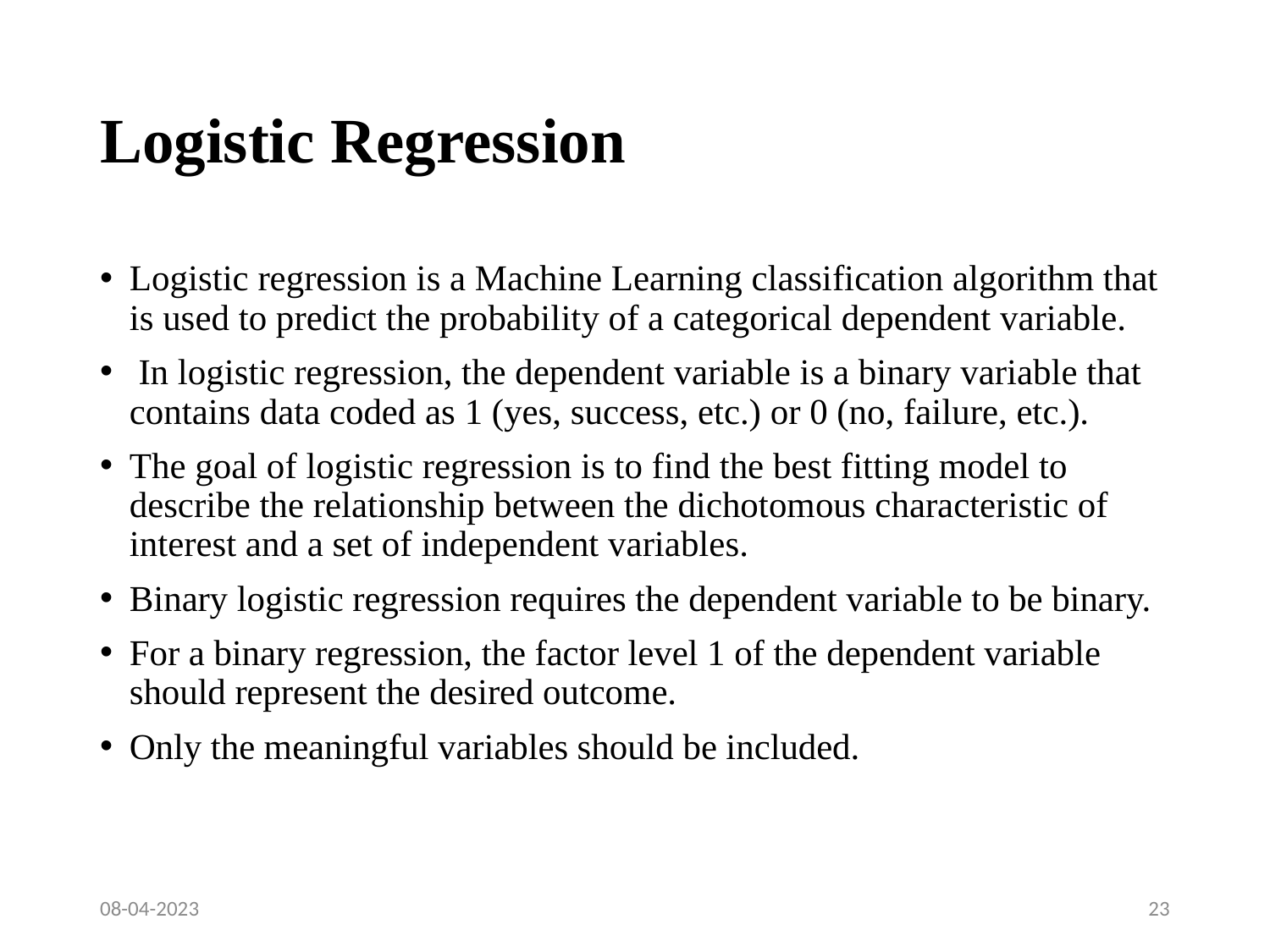

# Logistic Regression
Logistic regression is a Machine Learning classification algorithm that is used to predict the probability of a categorical dependent variable.
 In logistic regression, the dependent variable is a binary variable that contains data coded as 1 (yes, success, etc.) or 0 (no, failure, etc.).
The goal of logistic regression is to find the best fitting model to describe the relationship between the dichotomous characteristic of interest and a set of independent variables.
Binary logistic regression requires the dependent variable to be binary.
For a binary regression, the factor level 1 of the dependent variable should represent the desired outcome.
Only the meaningful variables should be included.

08-04-2023
23